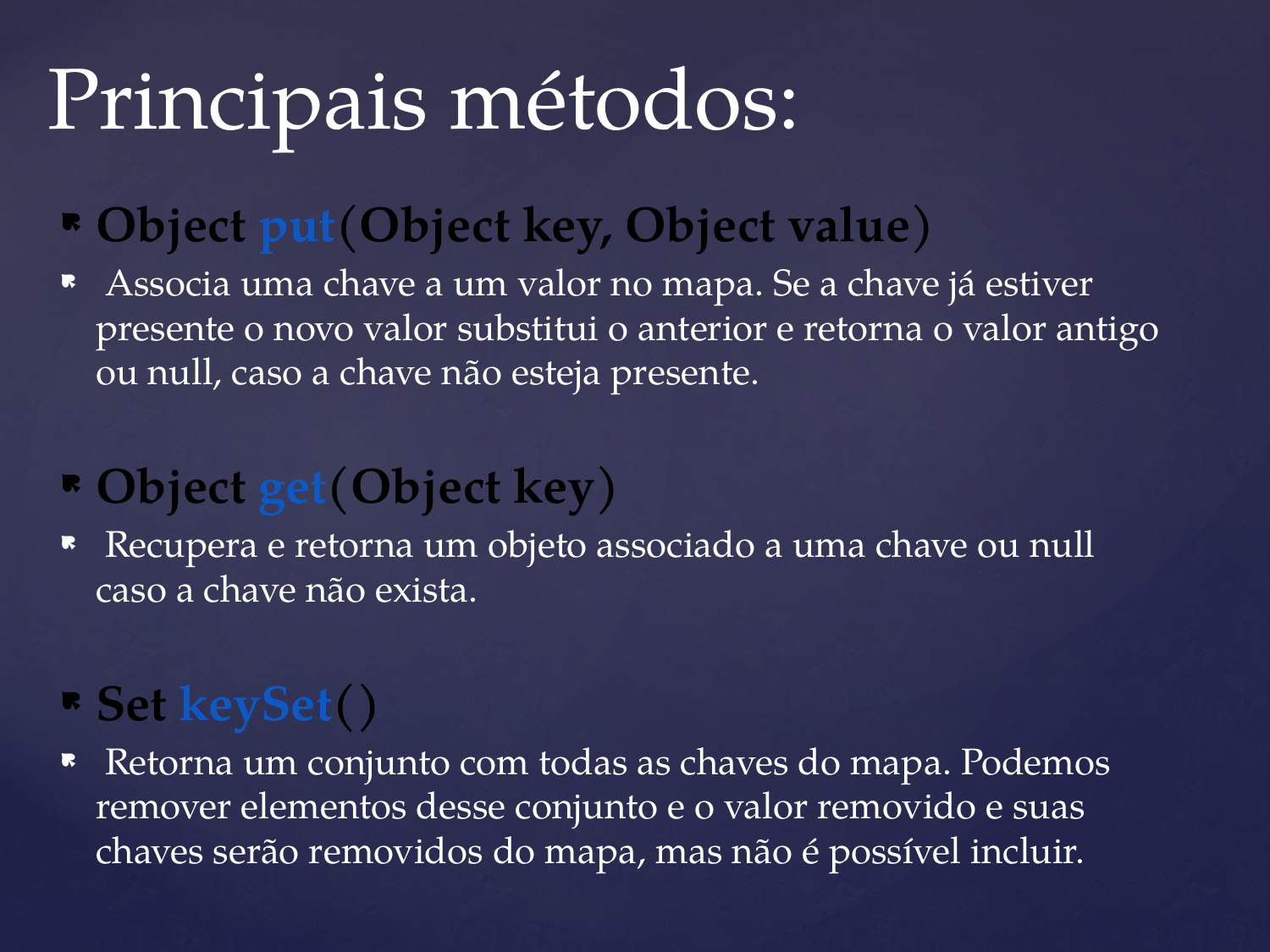

# Principais métodos:
Object put(Object key, Object value)
 Associa uma chave a um valor no mapa. Se a chave já estiver presente o novo valor substitui o anterior e retorna o valor antigo ou null, caso a chave não esteja presente.

Object get(Object key)
 Recupera e retorna um objeto associado a uma chave ou null caso a chave não exista.

Set keySet()
 Retorna um conjunto com todas as chaves do mapa. Podemos remover elementos desse conjunto e o valor removido e suas chaves serão removidos do mapa, mas não é possível incluir.